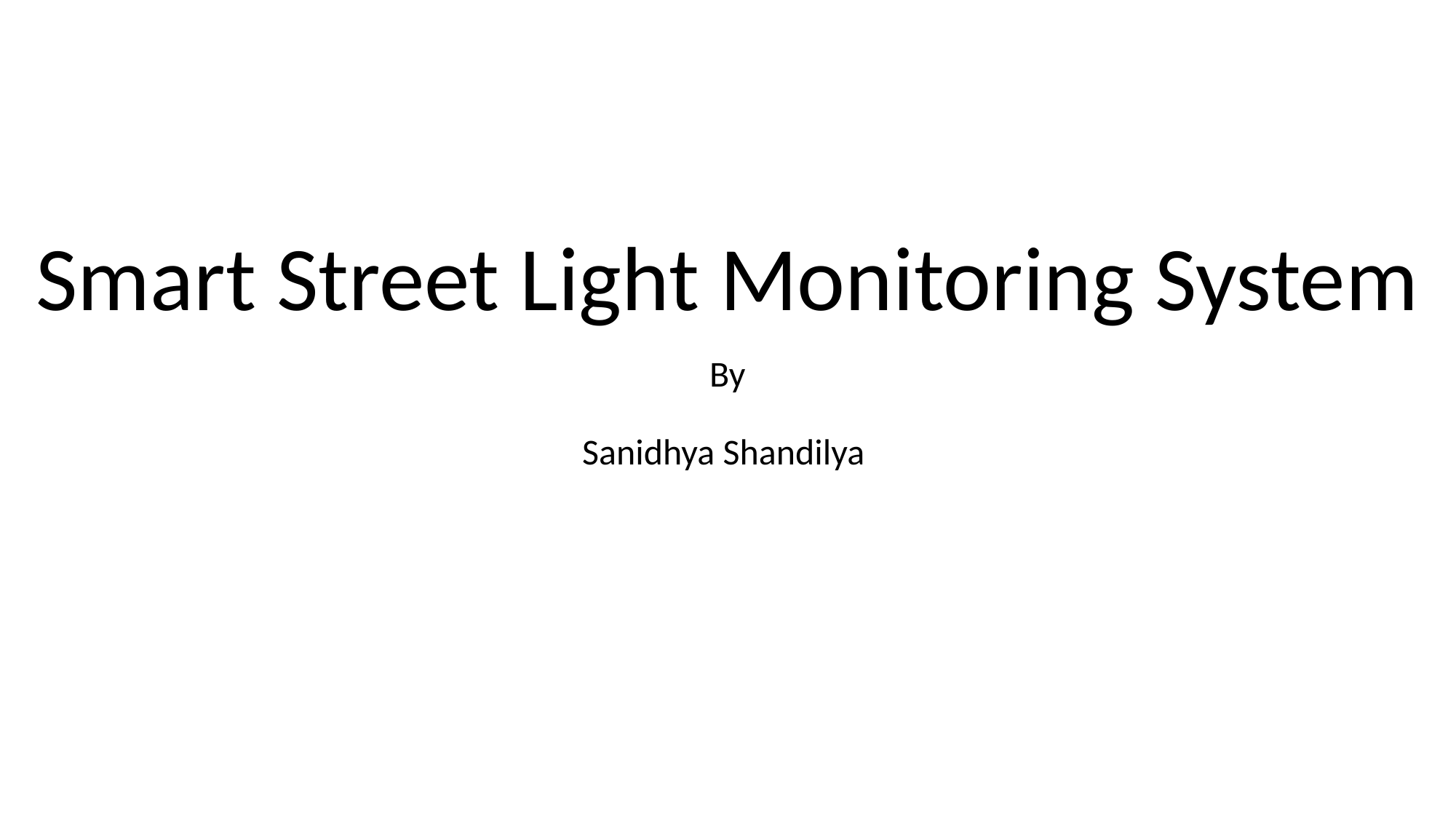

# Smart Street Light Monitoring System
By
Sanidhya Shandilya